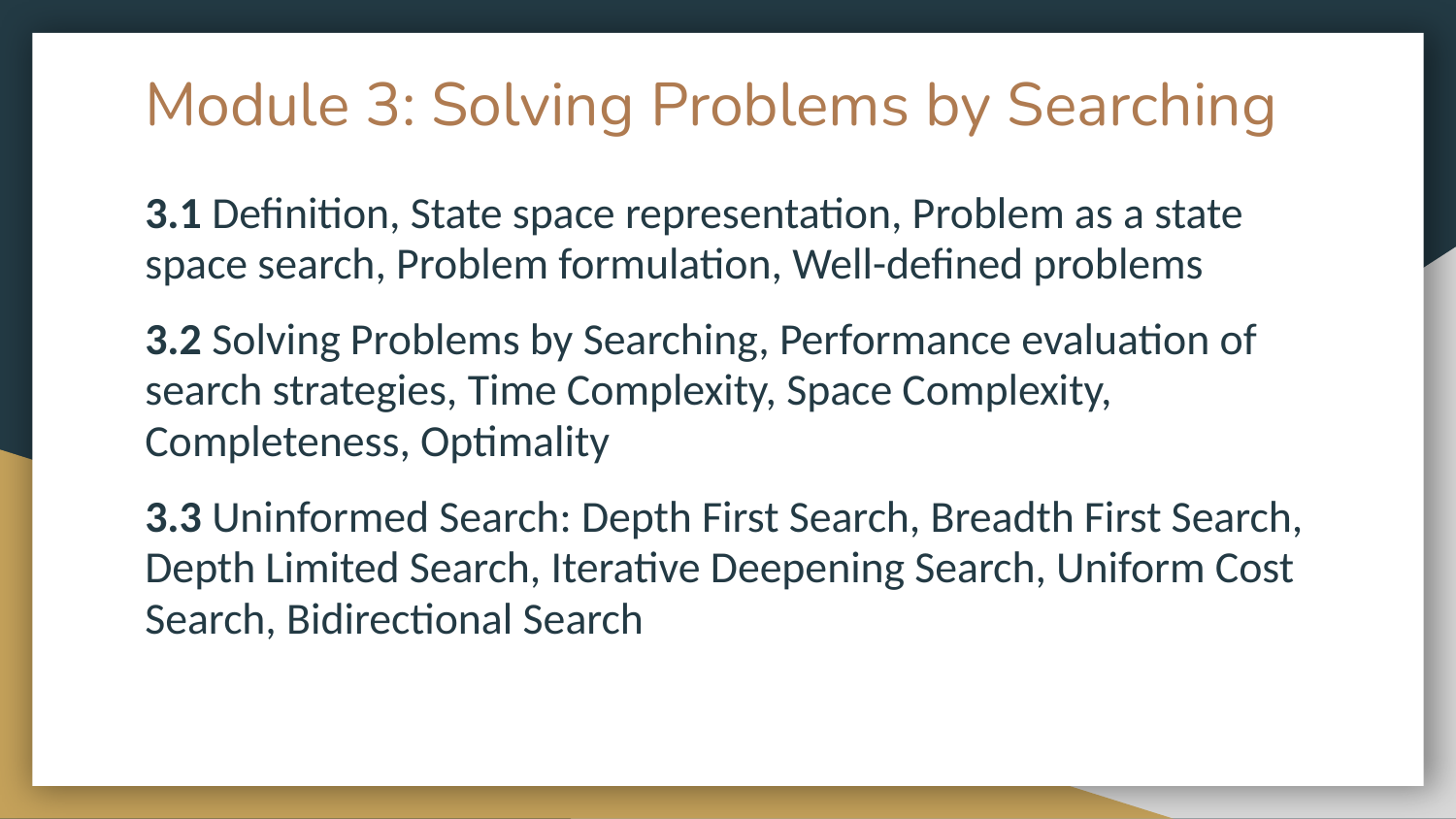

# Module 3: Solving Problems by Searching
3.1 Definition, State space representation, Problem as a state space search, Problem formulation, Well-defined problems
3.2 Solving Problems by Searching, Performance evaluation of search strategies, Time Complexity, Space Complexity, Completeness, Optimality
3.3 Uninformed Search: Depth First Search, Breadth First Search, Depth Limited Search, Iterative Deepening Search, Uniform Cost Search, Bidirectional Search